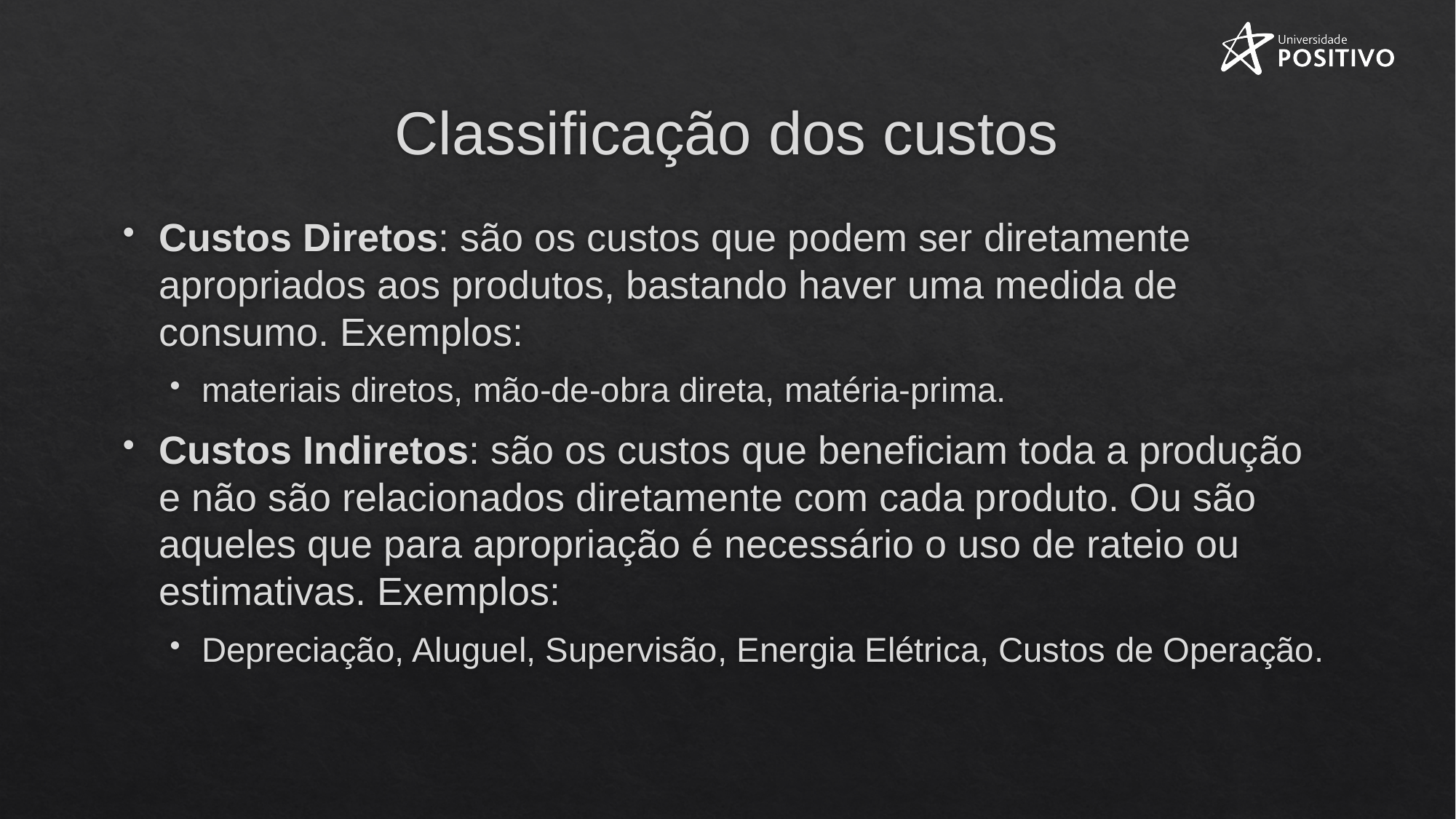

# Classificação dos custos
Custos Diretos: são os custos que podem ser diretamente apropriados aos produtos, bastando haver uma medida de consumo. Exemplos:
materiais diretos, mão-de-obra direta, matéria-prima.
Custos Indiretos: são os custos que beneficiam toda a produção e não são relacionados diretamente com cada produto. Ou são aqueles que para apropriação é necessário o uso de rateio ou estimativas. Exemplos:
Depreciação, Aluguel, Supervisão, Energia Elétrica, Custos de Operação.